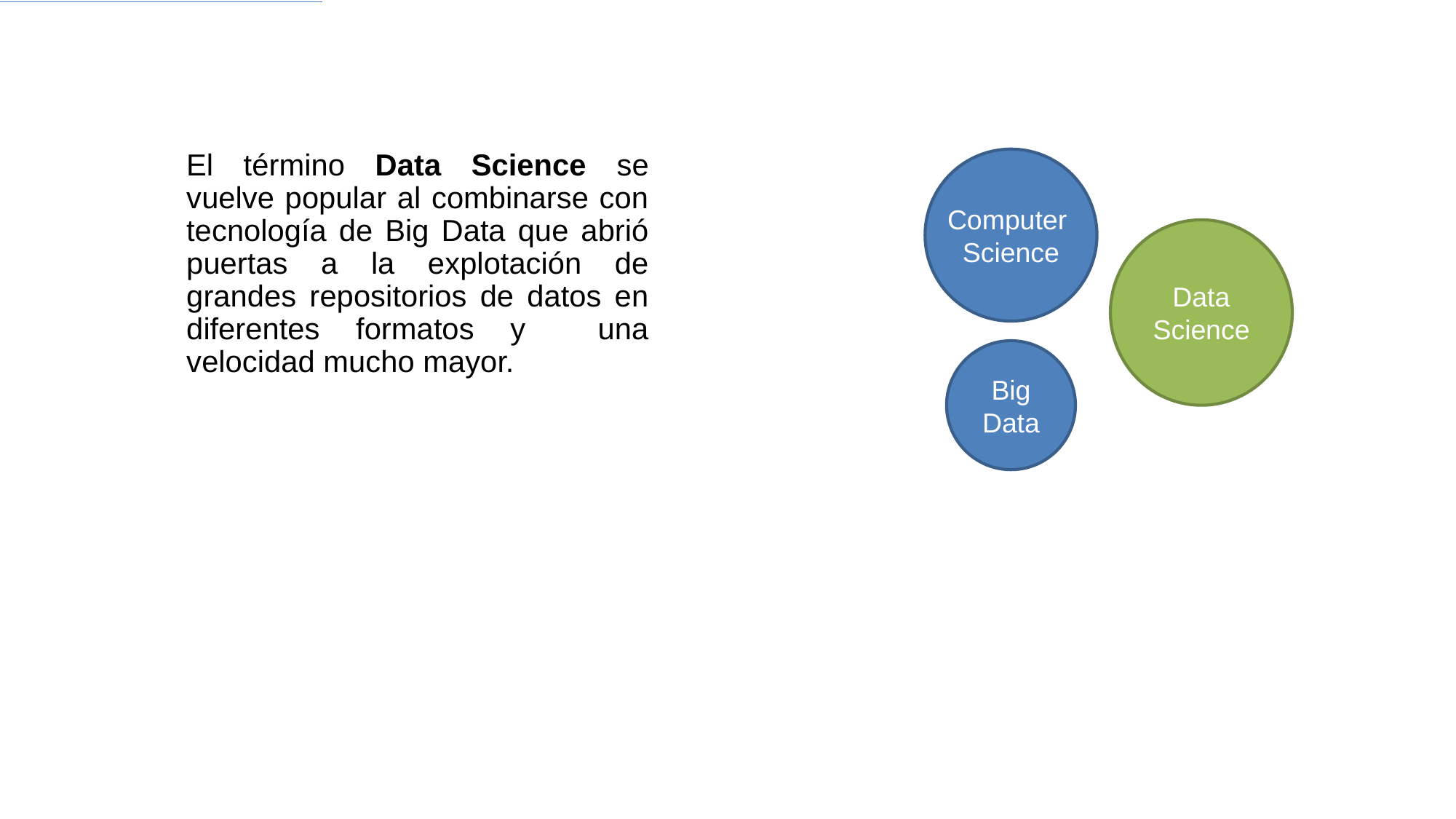

El término Data Science se vuelve popular al combinarse con tecnología de Big Data que abrió puertas a la explotación de grandes repositorios de datos en diferentes formatos y  una velocidad mucho mayor.
Computer
Science
Data Science
Big Data